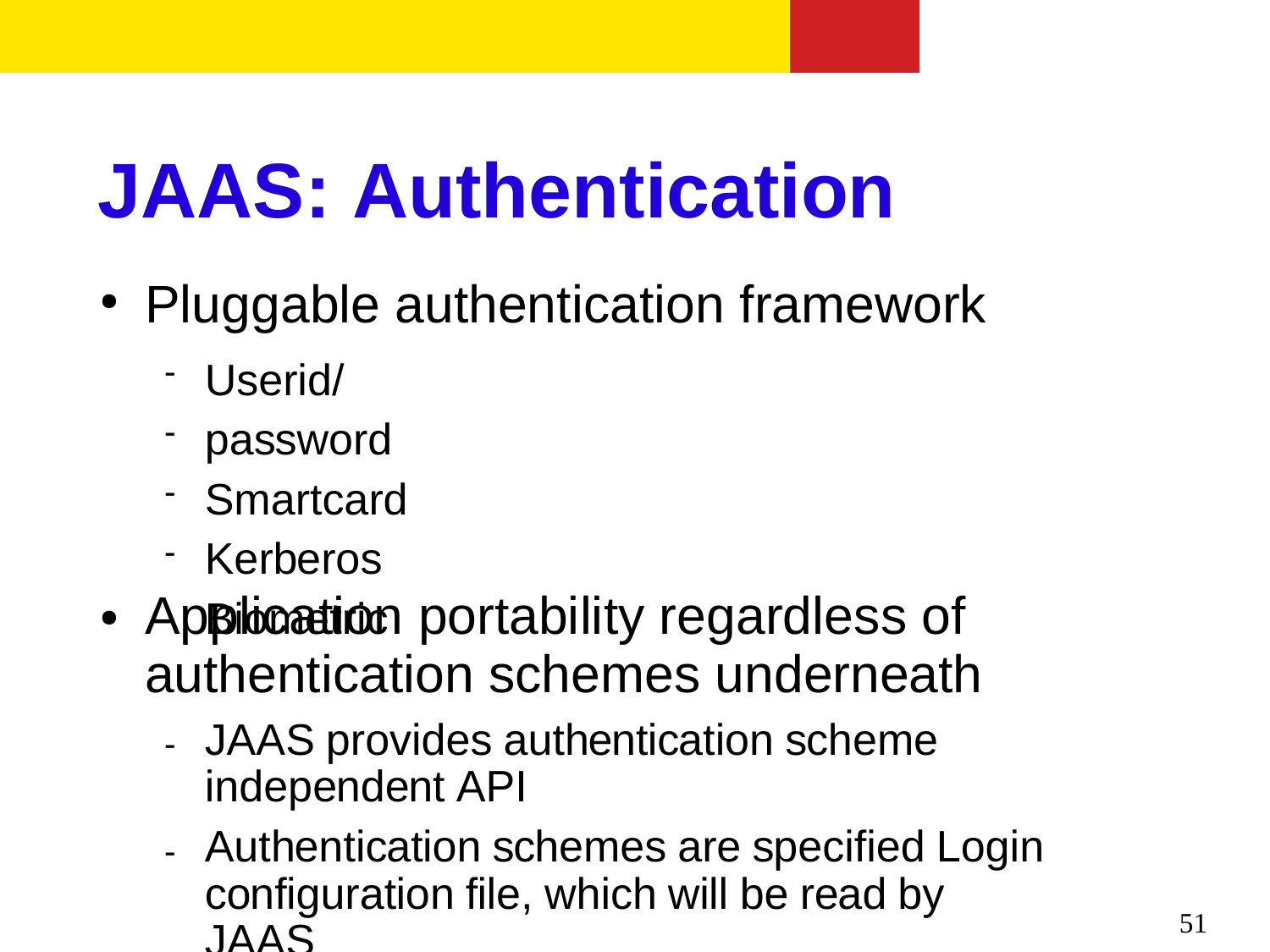

# JAAS: Authentication
Pluggable authentication framework
●
Userid/password Smartcard Kerberos Biometric
−
−
−
−
Application portability regardless of authentication schemes underneath
●
JAAS provides authentication scheme independent API
Authentication schemes are specified Login configuration file, which will be read by JAAS
−
−
51